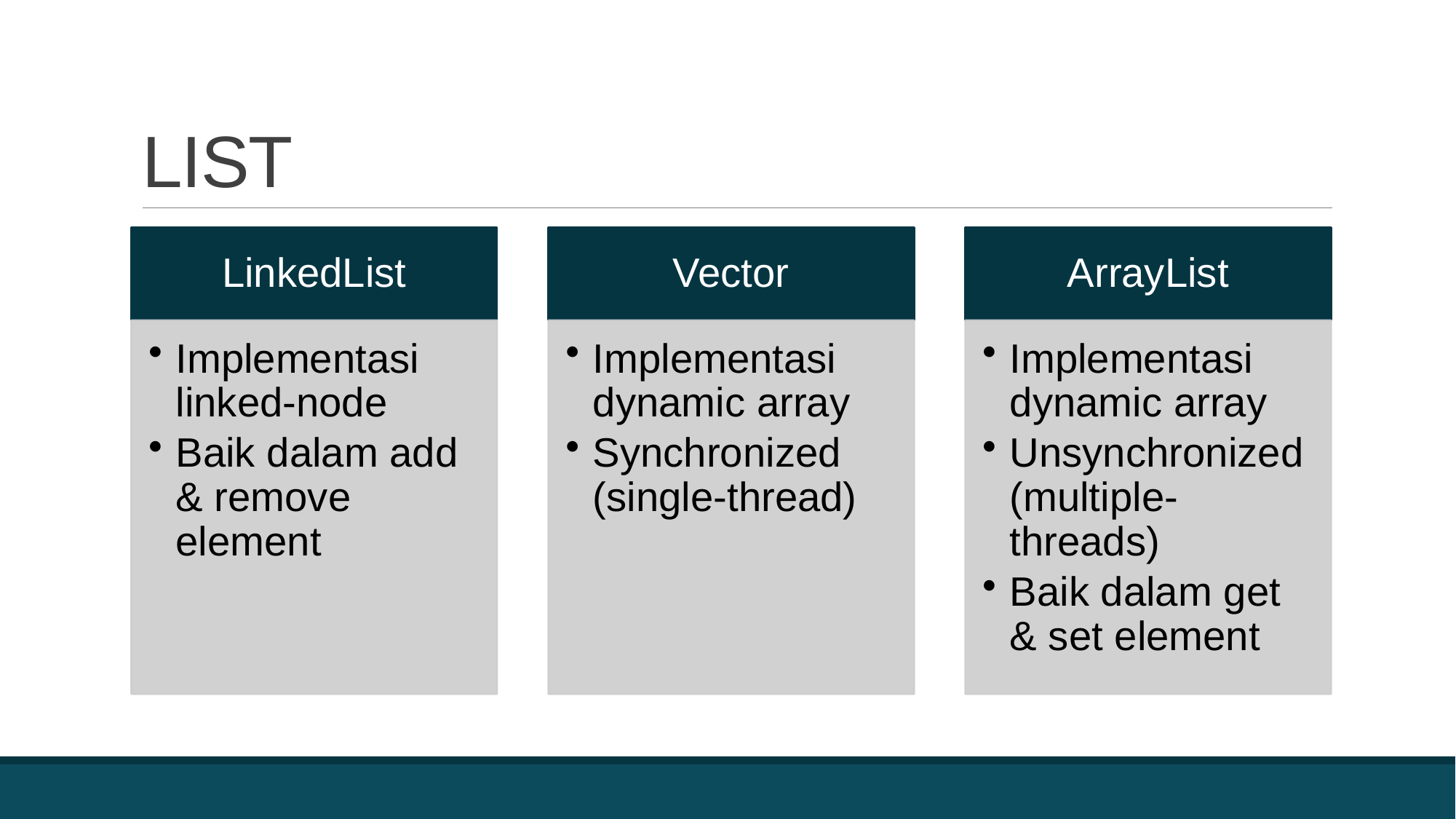

# LIST
LinkedList
Implementasi linked-node
Baik dalam add & remove element
Vector
Implementasi dynamic array
Synchronized (single-thread)
ArrayList
Implementasi dynamic array
Unsynchronized (multiple-threads)
Baik dalam get & set element